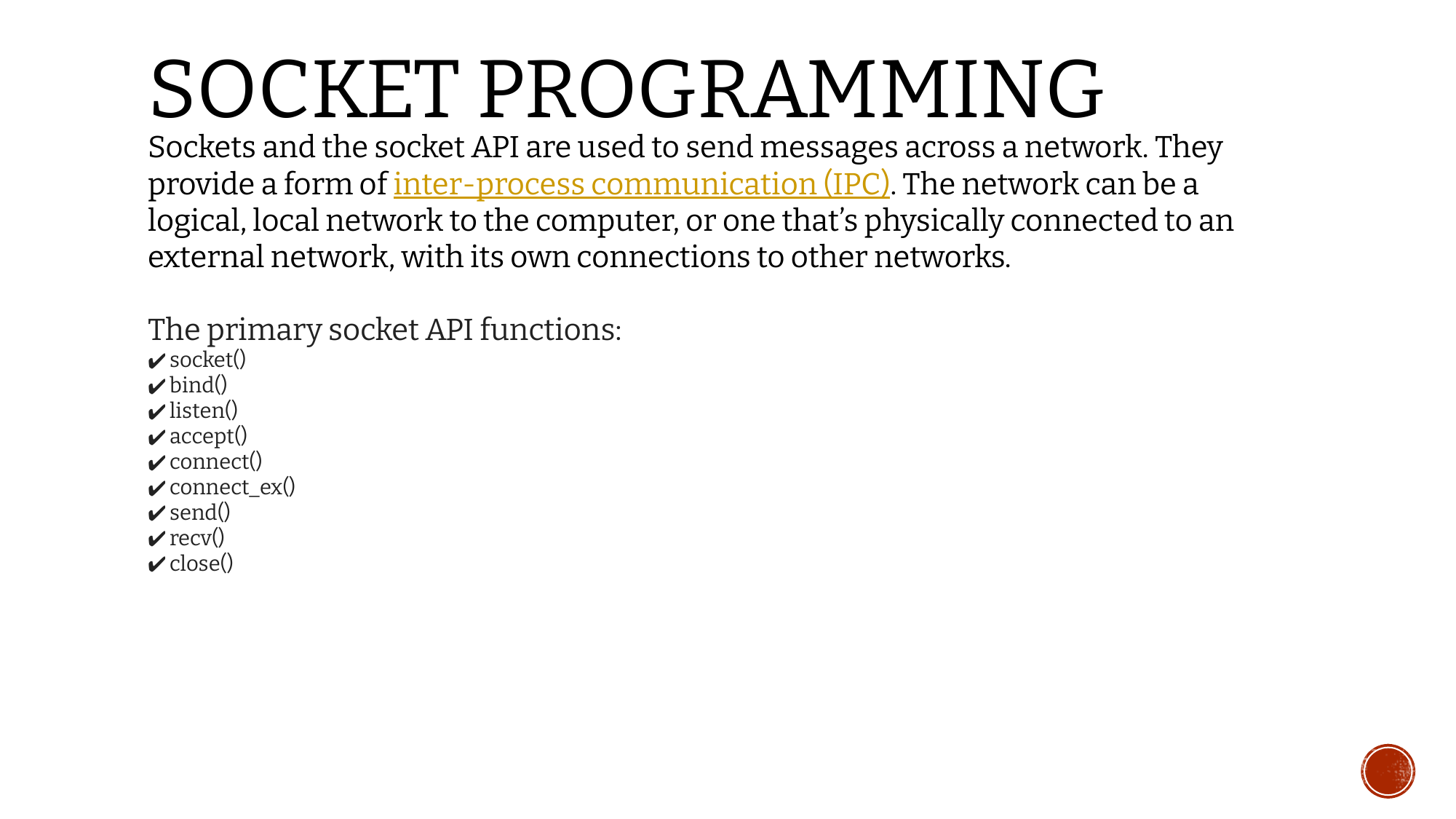

# SOCKET PROGRAMMING
Sockets and the socket API are used to send messages across a network. They provide a form of inter-process communication (IPC). The network can be a logical, local network to the computer, or one that’s physically connected to an external network, with its own connections to other networks.

The primary socket API functions:
socket()
bind()
listen()
accept()
connect()
connect_ex()
send()
recv()
close()